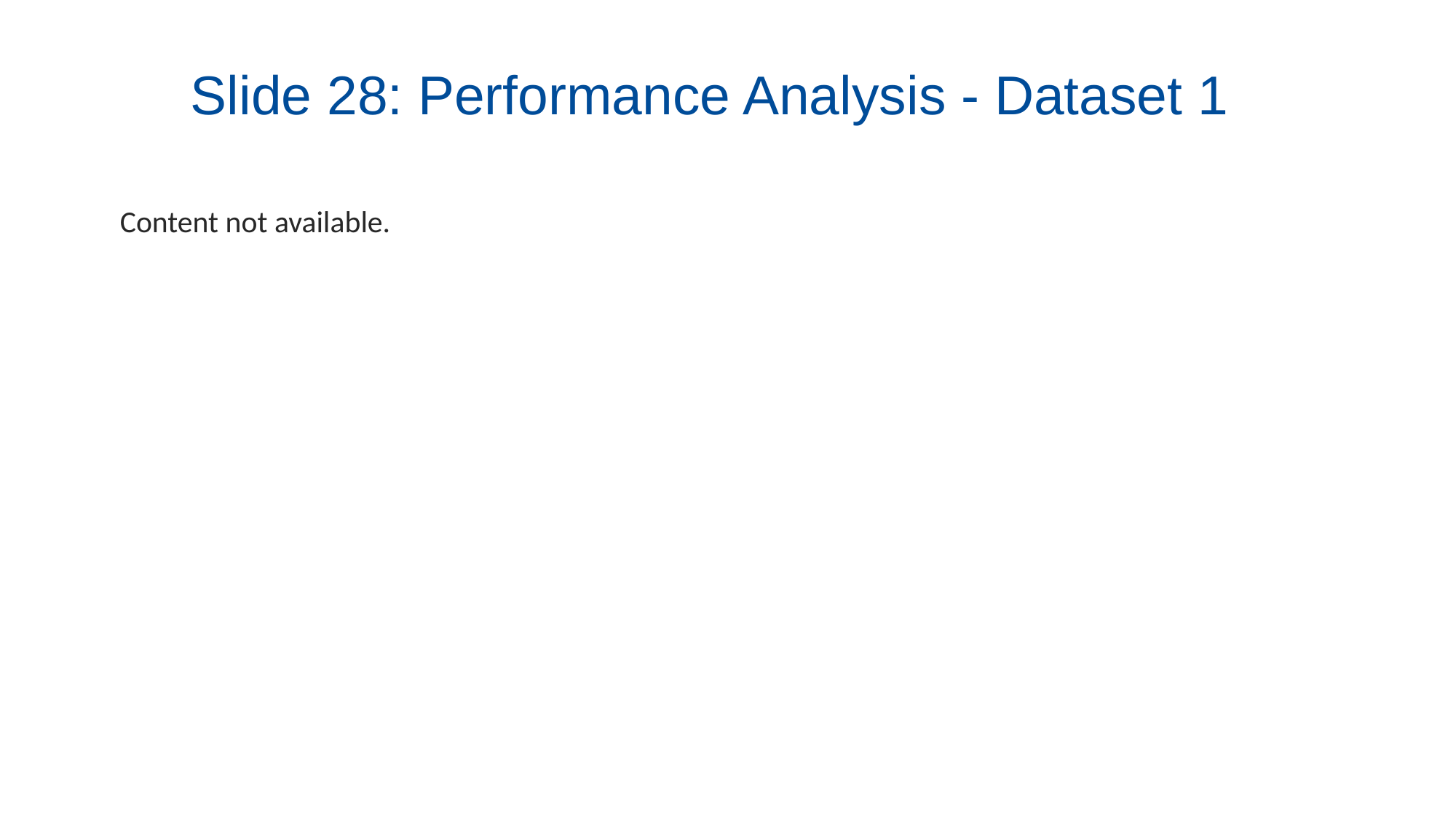

Slide 28: Performance Analysis - Dataset 1

Content not available.